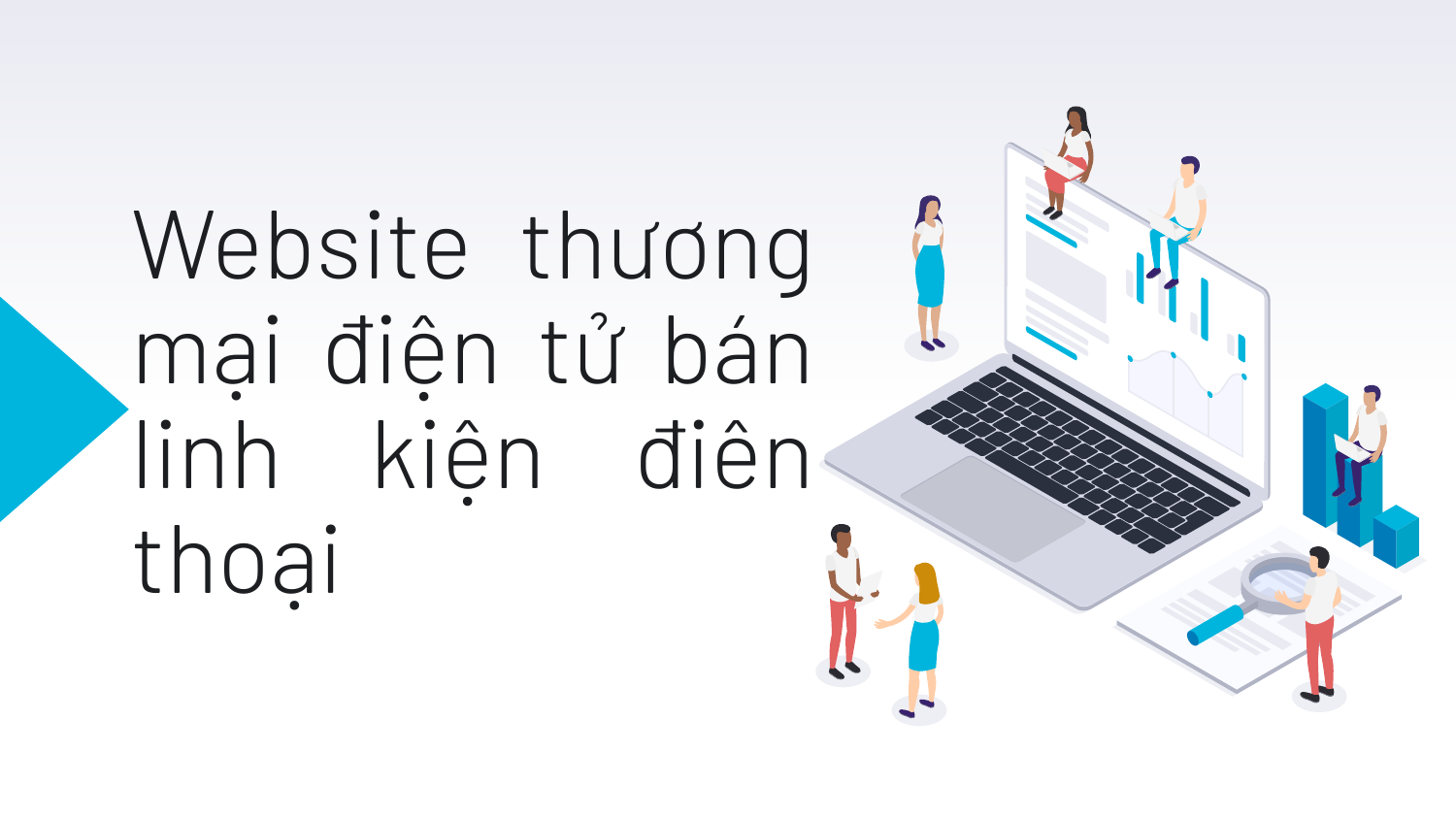

# Website thương mại điện tử bán linh kiện điên thoại